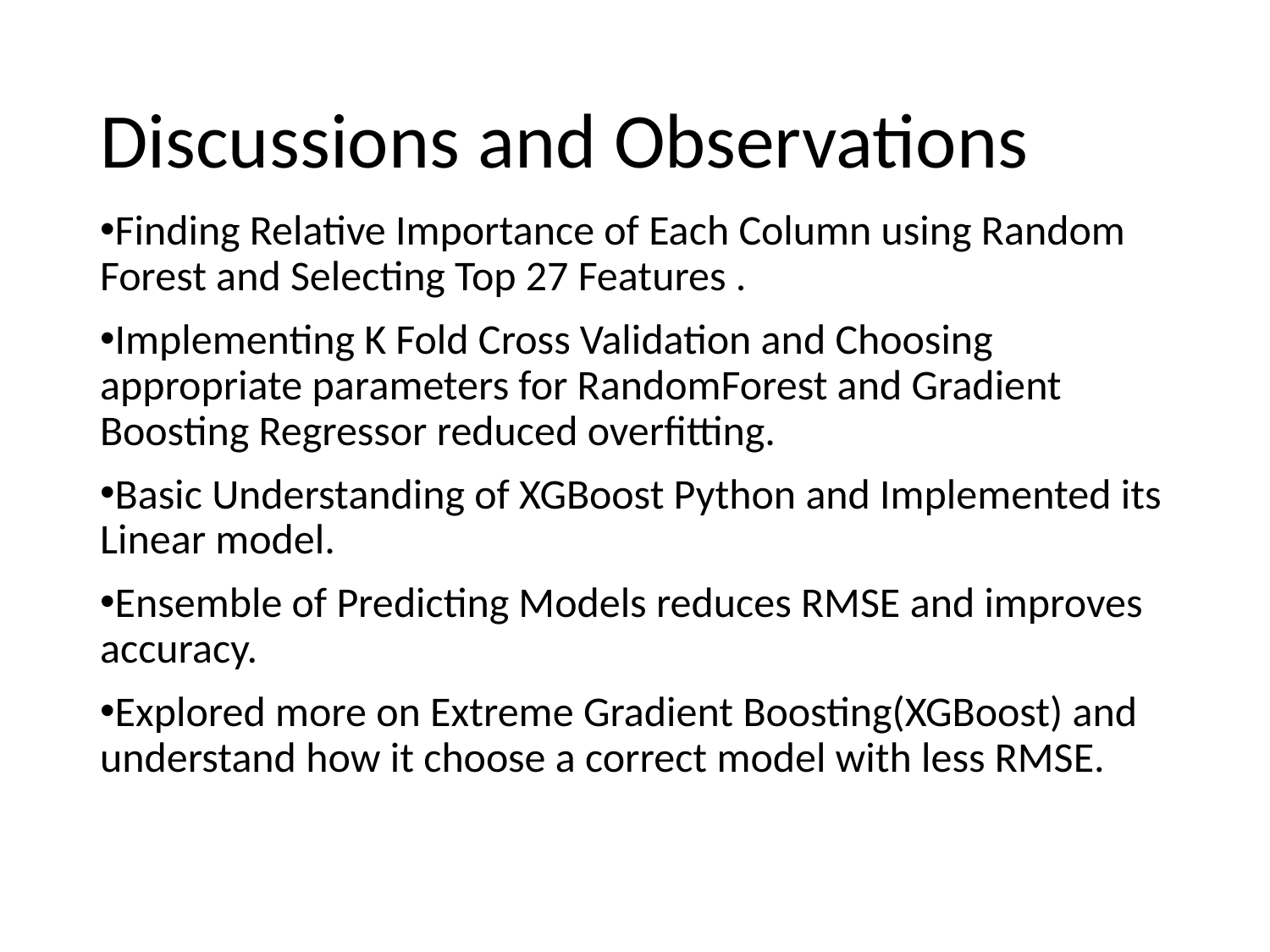

# Discussions and Observations
Finding Relative Importance of Each Column using Random Forest and Selecting Top 27 Features .
Implementing K Fold Cross Validation and Choosing appropriate parameters for RandomForest and Gradient Boosting Regressor reduced overfitting.
Basic Understanding of XGBoost Python and Implemented its Linear model.
Ensemble of Predicting Models reduces RMSE and improves accuracy.
Explored more on Extreme Gradient Boosting(XGBoost) and understand how it choose a correct model with less RMSE.